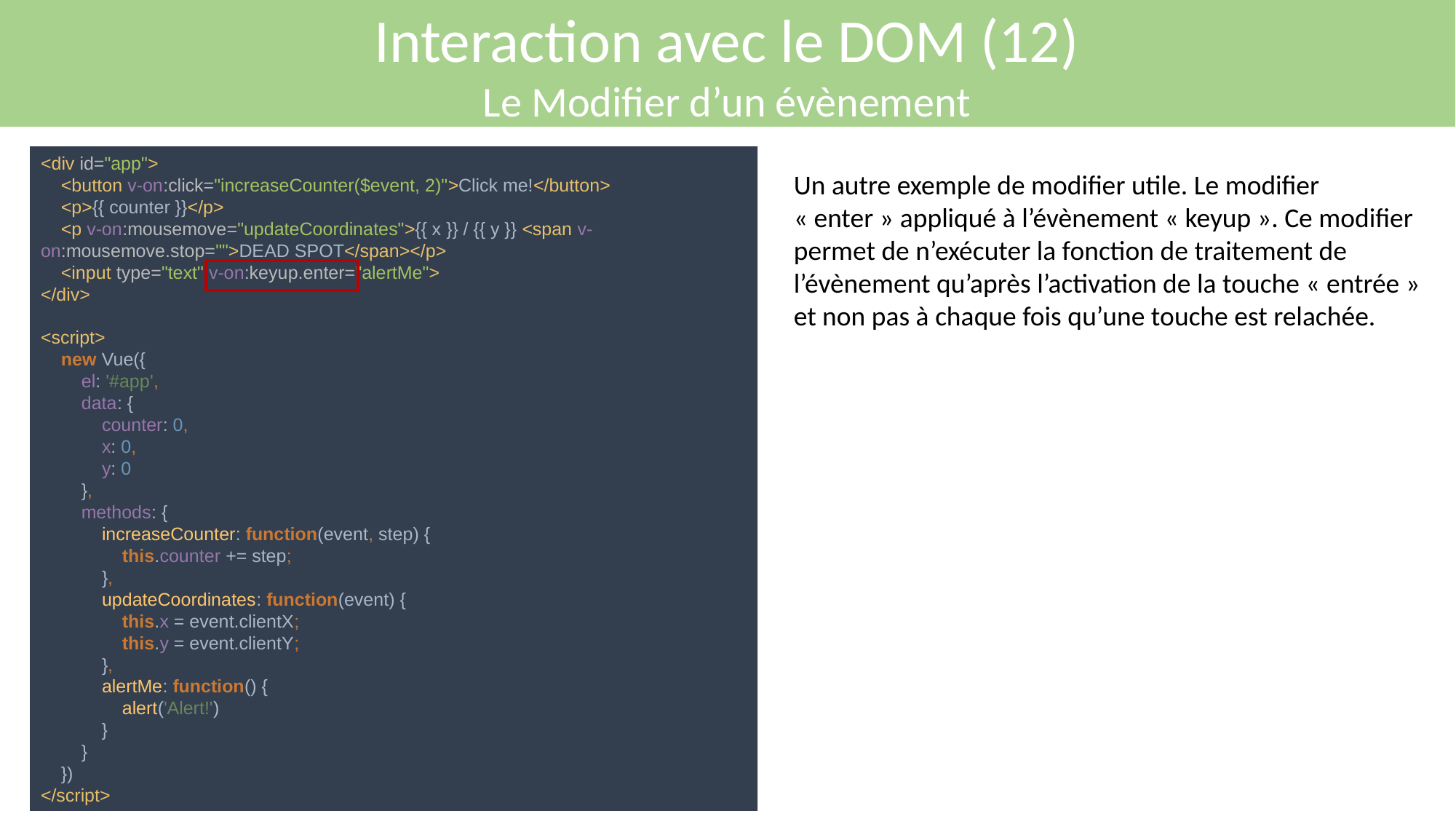

Interaction avec le DOM (12)
Le Modifier d’un évènement
<div id="app">
    <button v-on:click="increaseCounter($event, 2)">Click me!</button>
    <p>{{ counter }}</p>
    <p v-on:mousemove="updateCoordinates">{{ x }} / {{ y }} <span v-on:mousemove.stop="">DEAD SPOT</span></p>
    <input type="text" v-on:keyup.enter="alertMe">
</div>
<script>
    new Vue({
        el: '#app',
        data: {
            counter: 0,
            x: 0,
            y: 0
        },
        methods: {
            increaseCounter: function(event, step) {
                this.counter += step;
            },
            updateCoordinates: function(event) {
                this.x = event.clientX;
                this.y = event.clientY;
            },
            alertMe: function() {
                alert('Alert!')
            }
        }
    })
</script>
Un autre exemple de modifier utile. Le modifier « enter » appliqué à l’évènement « keyup ». Ce modifier permet de n’exécuter la fonction de traitement de l’évènement qu’après l’activation de la touche « entrée » et non pas à chaque fois qu’une touche est relachée.